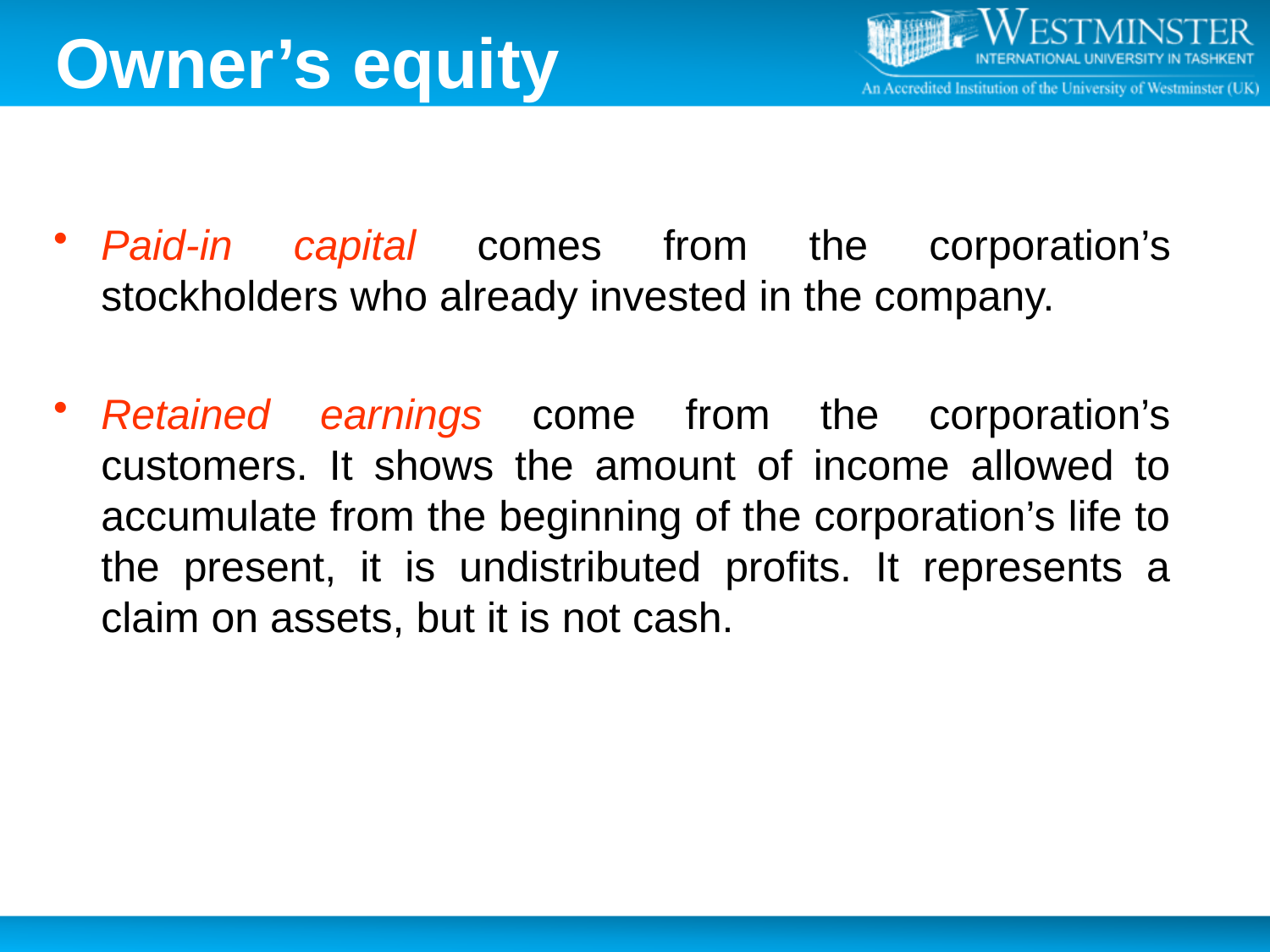

# Owner’s equity
Paid-in capital comes from the corporation’s stockholders who already invested in the company.

Retained earnings come from the corporation’s customers. It shows the amount of income allowed to accumulate from the beginning of the corporation’s life to the present, it is undistributed profits. It represents a claim on assets, but it is not cash.